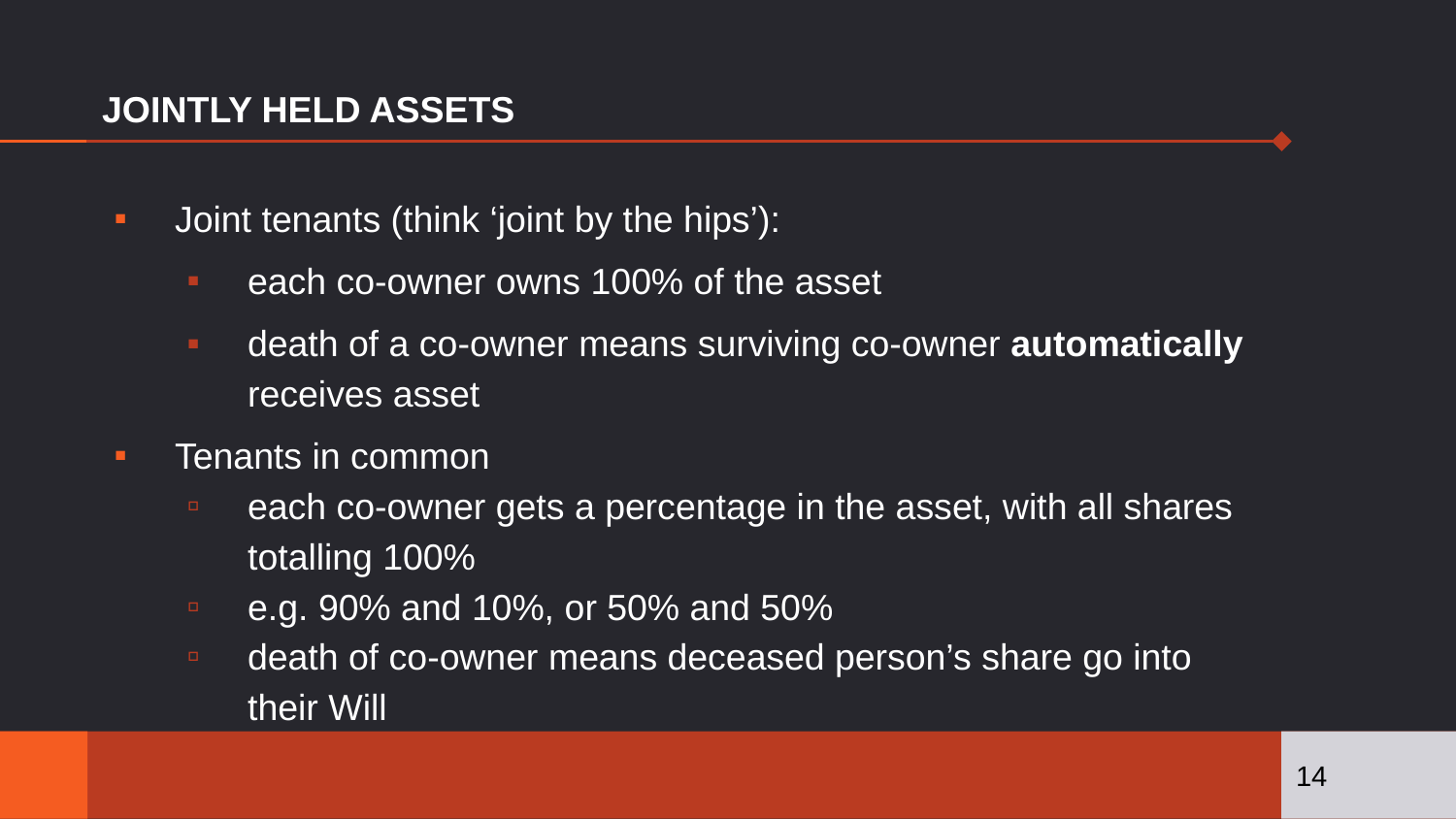

# JOINTLY HELD ASSETS
Joint tenants (think ‘joint by the hips’):
each co-owner owns 100% of the asset
death of a co-owner means surviving co-owner automatically receives asset
Tenants in common
each co-owner gets a percentage in the asset, with all shares totalling 100%
e.g. 90% and 10%, or 50% and 50%
death of co-owner means deceased person’s share go into their Will

14